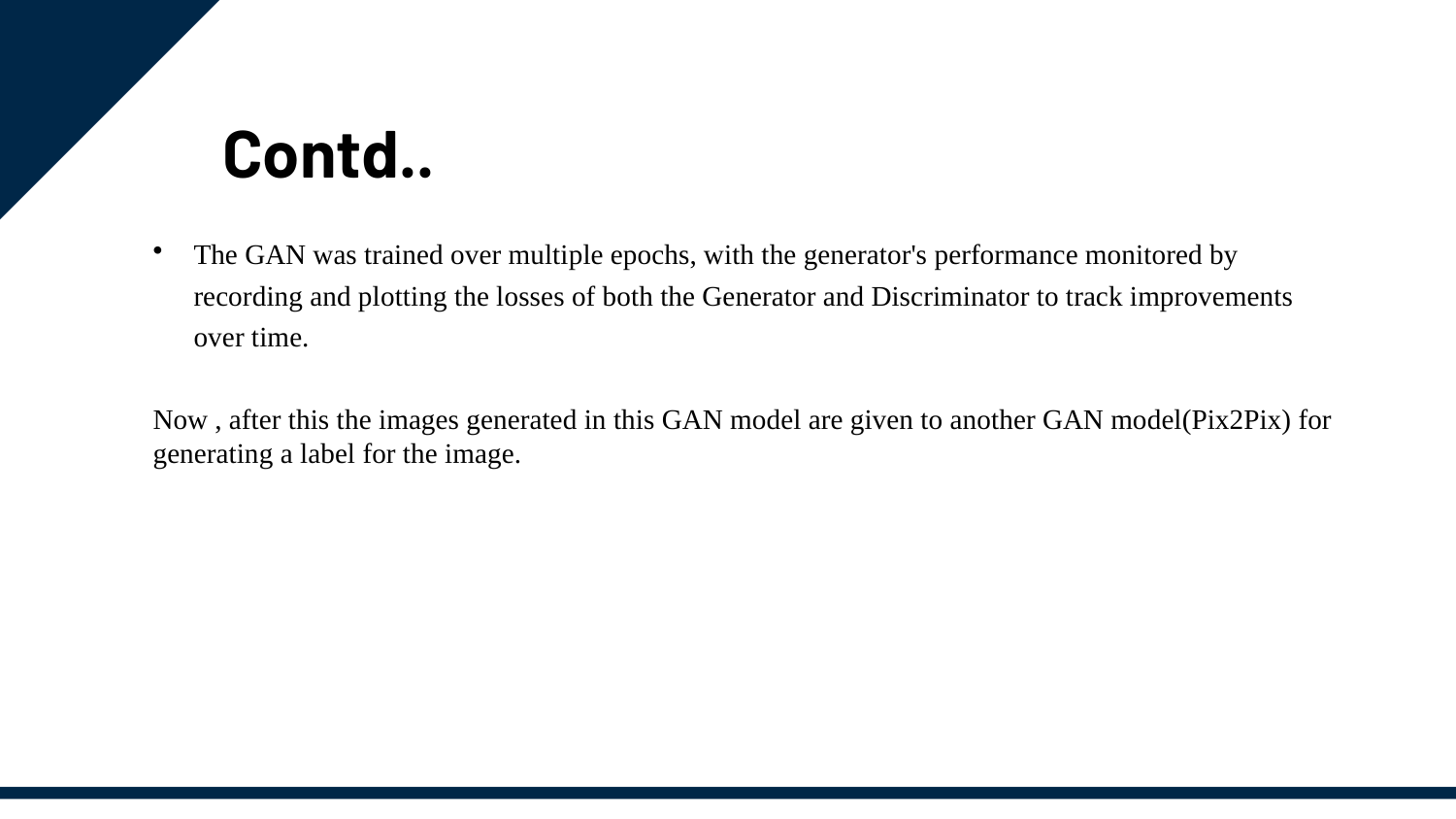

# Contd..
The GAN was trained over multiple epochs, with the generator's performance monitored by recording and plotting the losses of both the Generator and Discriminator to track improvements over time.

Now , after this the images generated in this GAN model are given to another GAN model(Pix2Pix) for generating a label for the image.